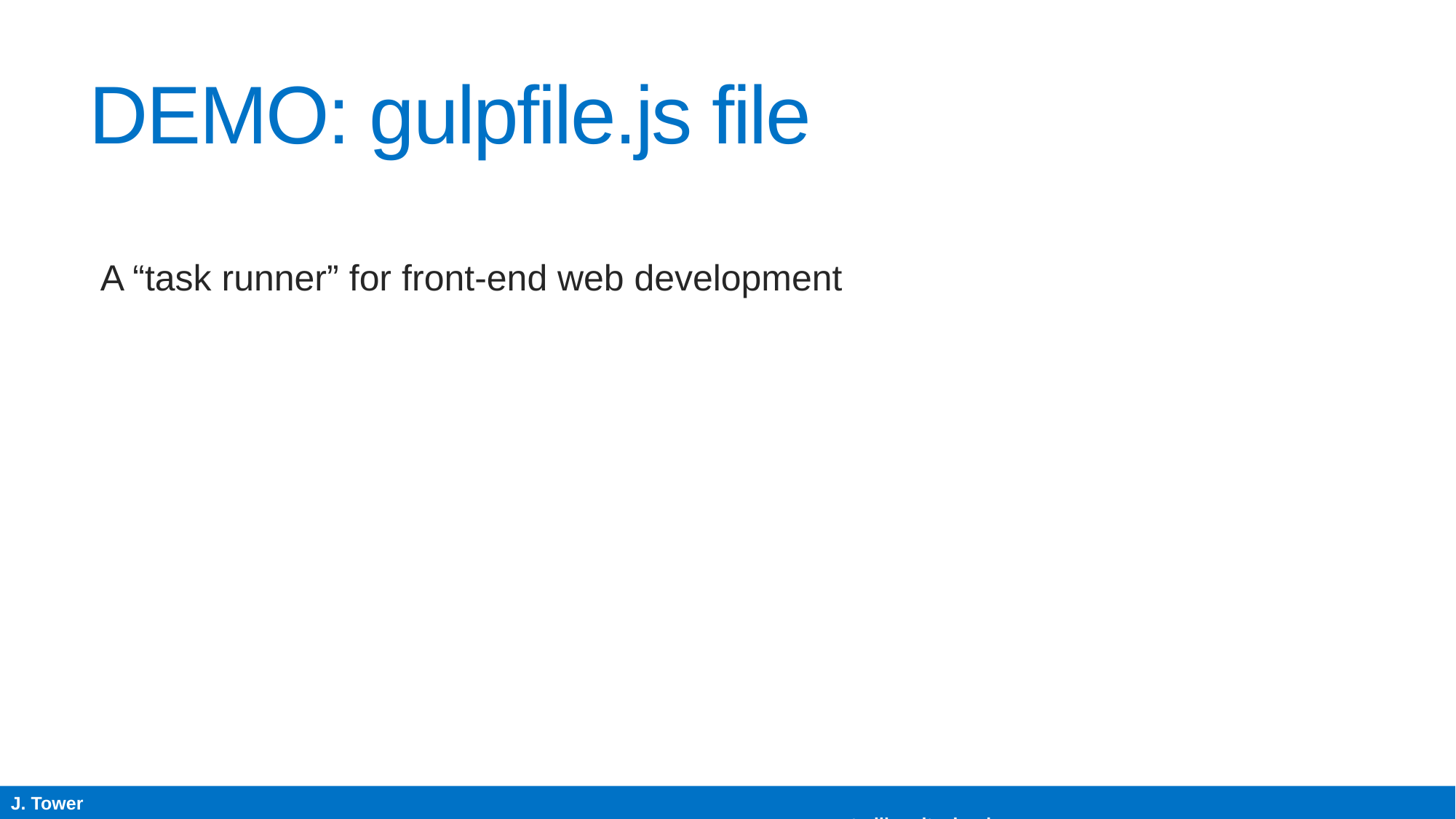

# DEMO: gulpfile.js file
A “task runner” for front-end web development